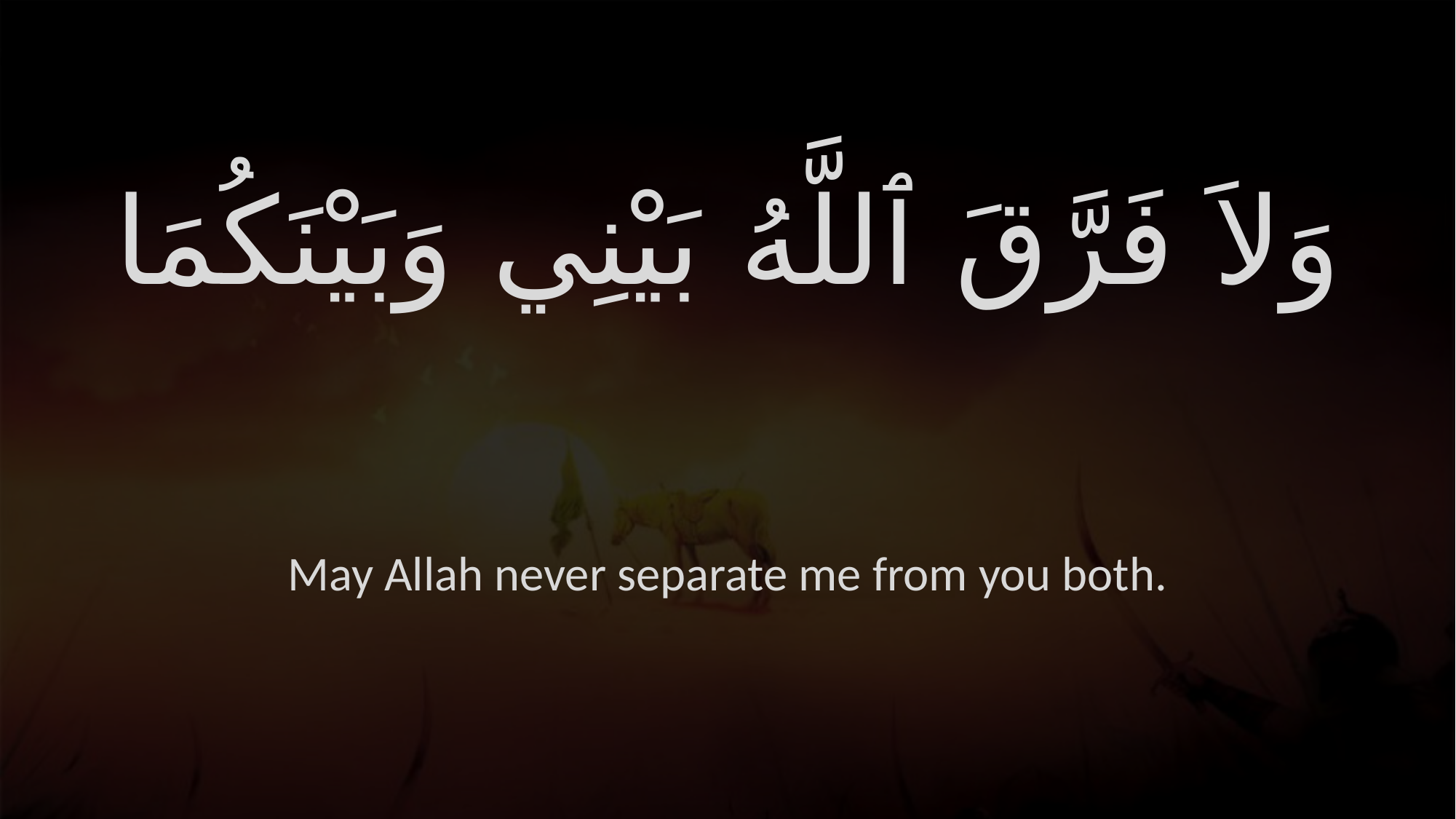

# وَلاَ فَرَّقَ ٱللَّهُ بَيْنِي وَبَيْنَكُمَا
May Allah never separate me from you both.